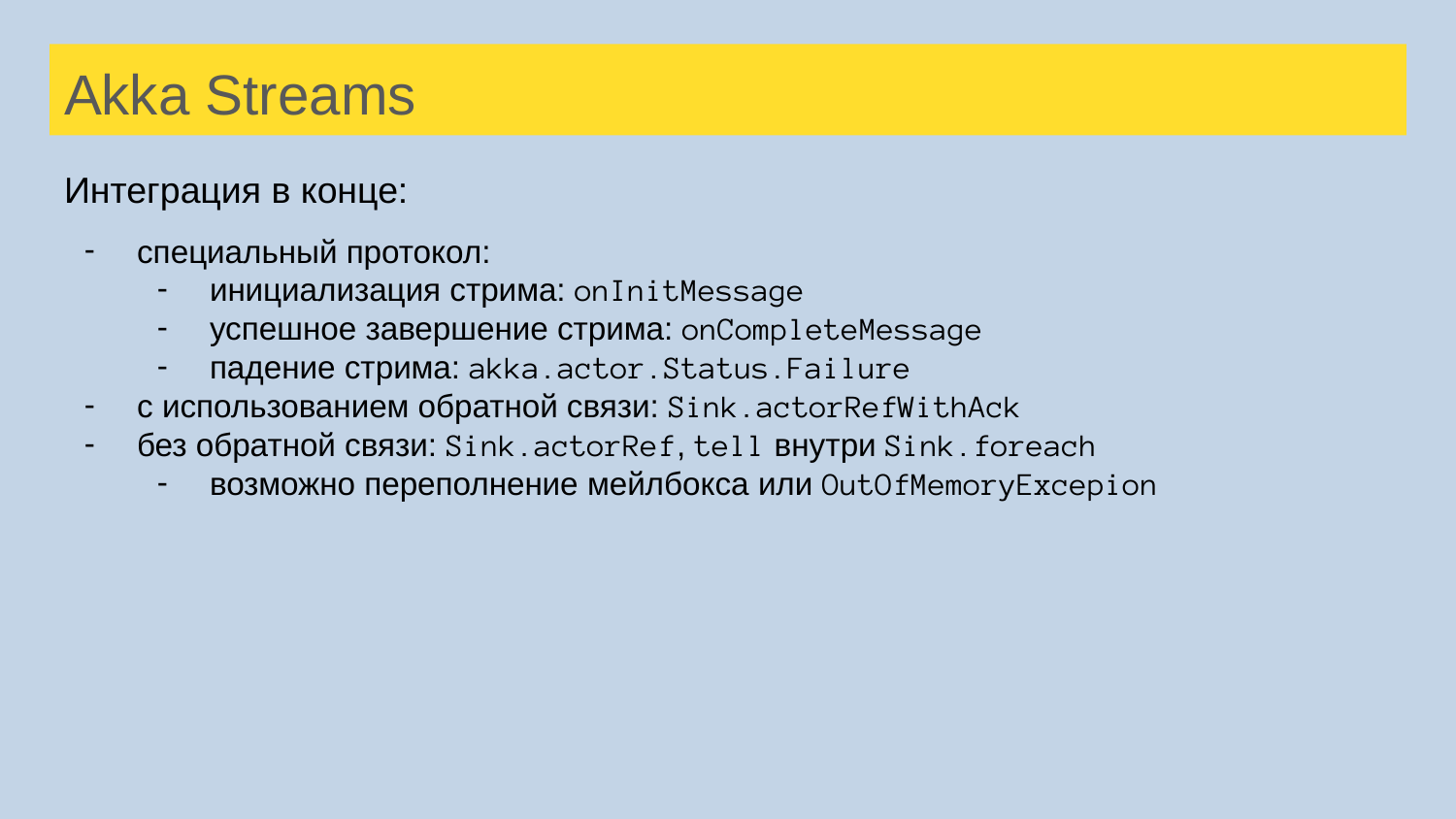

# Akka Streams
Интеграция в конце:
специальный протокол:
инициализация стрима: onInitMessage
успешное завершение стрима: onCompleteMessage
падение стрима: akka.actor.Status.Failure
с использованием обратной связи: Sink.actorRefWithAck
без обратной связи: Sink.actorRef, tell внутри Sink.foreach
возможно переполнение мейлбокса или OutOfMemoryExcepion